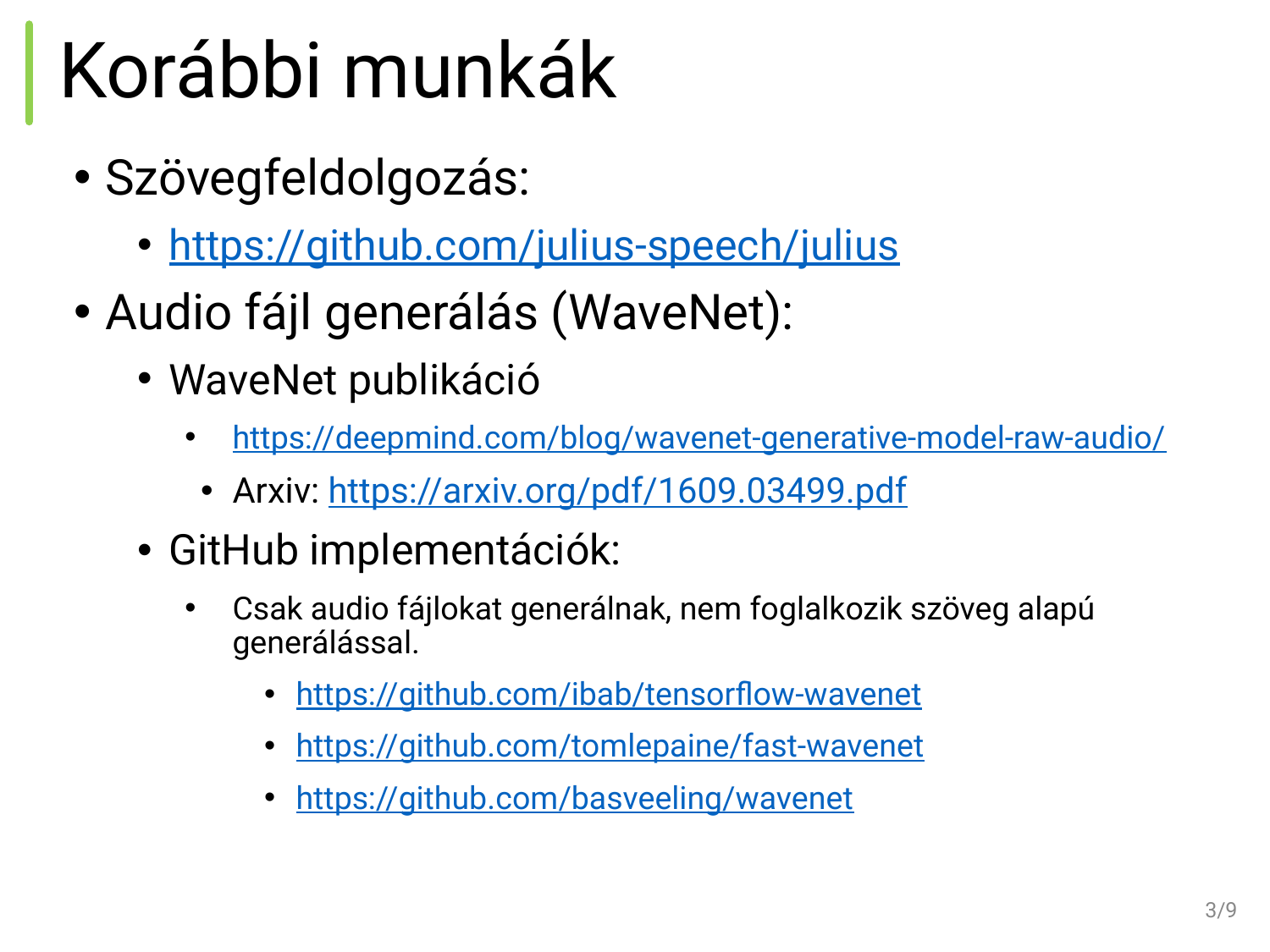

# Korábbi munkák
Szövegfeldolgozás:
https://github.com/julius-speech/julius
Audio fájl generálás (WaveNet):
WaveNet publikáció
https://deepmind.com/blog/wavenet-generative-model-raw-audio/
Arxiv: https://arxiv.org/pdf/1609.03499.pdf
GitHub implementációk:
Csak audio fájlokat generálnak, nem foglalkozik szöveg alapú generálással.
https://github.com/ibab/tensorflow-wavenet
https://github.com/tomlepaine/fast-wavenet
https://github.com/basveeling/wavenet

3/9